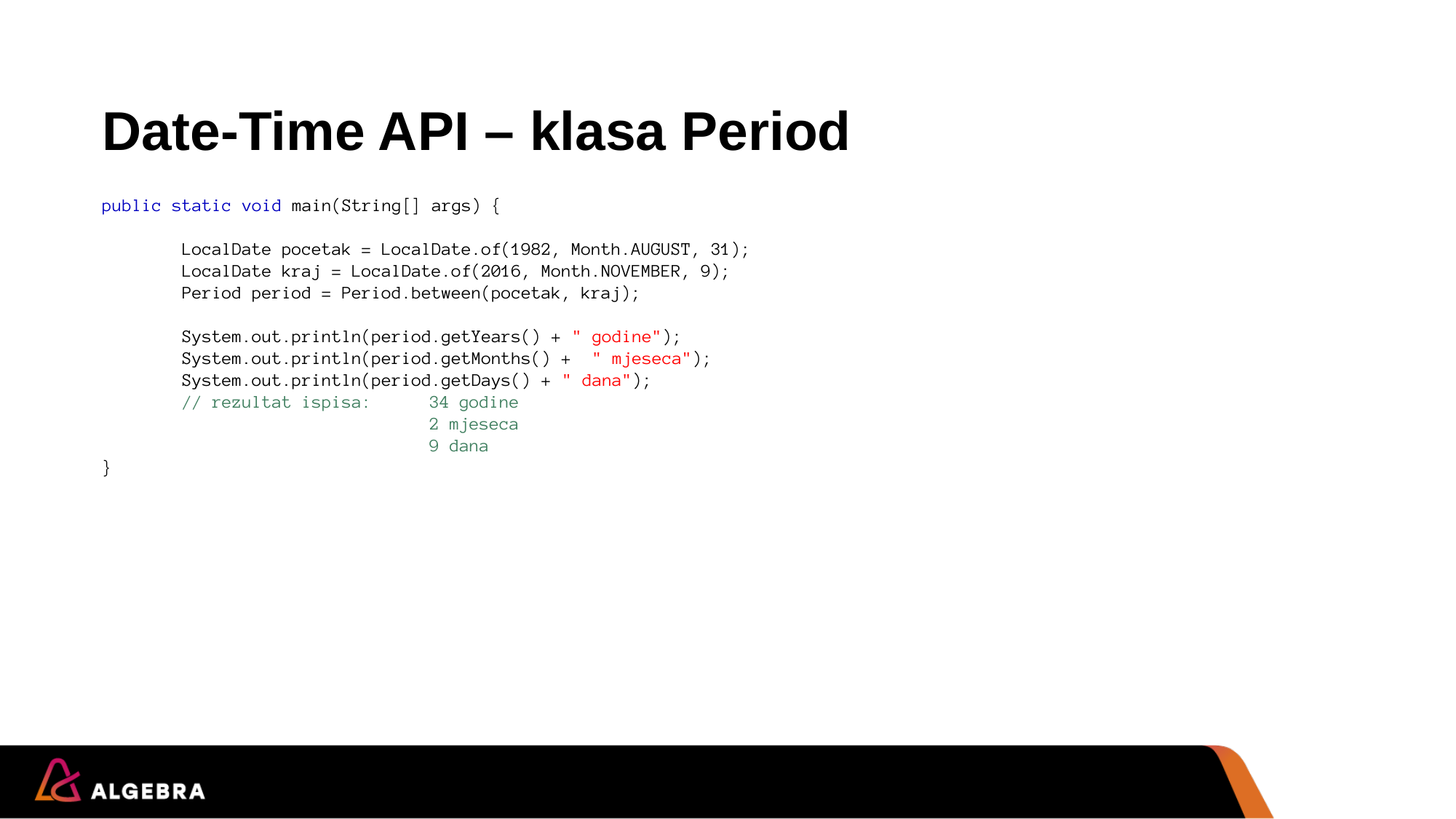

# Date-Time API – klasa Period
public static void main(String[] args) {

        LocalDate pocetak = LocalDate.of(1982, Month.AUGUST, 31);
        LocalDate kraj = LocalDate.of(2016, Month.NOVEMBER, 9);
        Period period = Period.between(pocetak, kraj);

        System.out.println(period.getYears() + " godine");
        System.out.println(period.getMonths() +  " mjeseca");
        System.out.println(period.getDays() + " dana");
        // rezultat ispisa: 	34 godine
						2 mjeseca
						9 dana
}